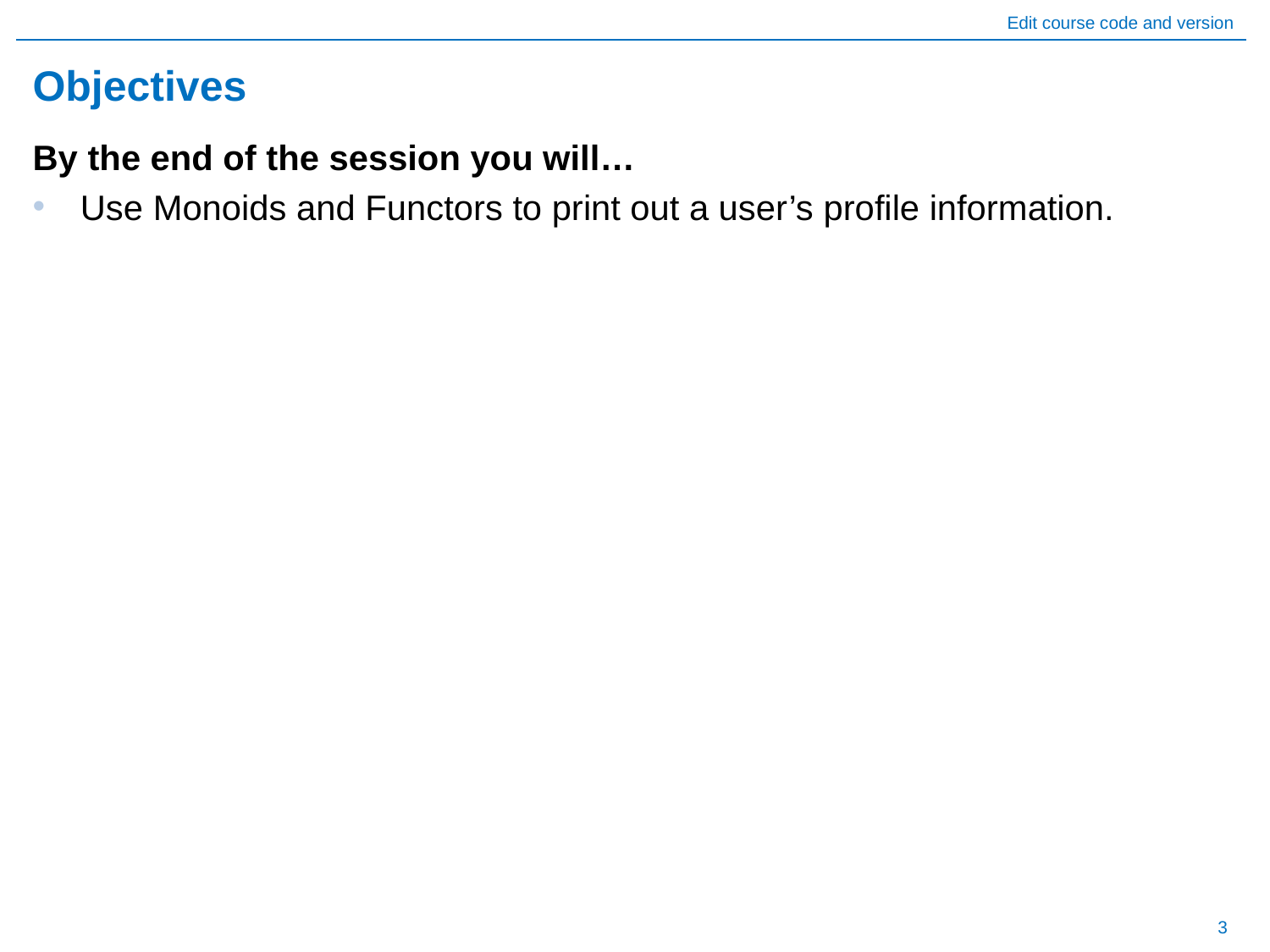

# Objectives
By the end of the session you will…
Use Monoids and Functors to print out a user’s profile information.